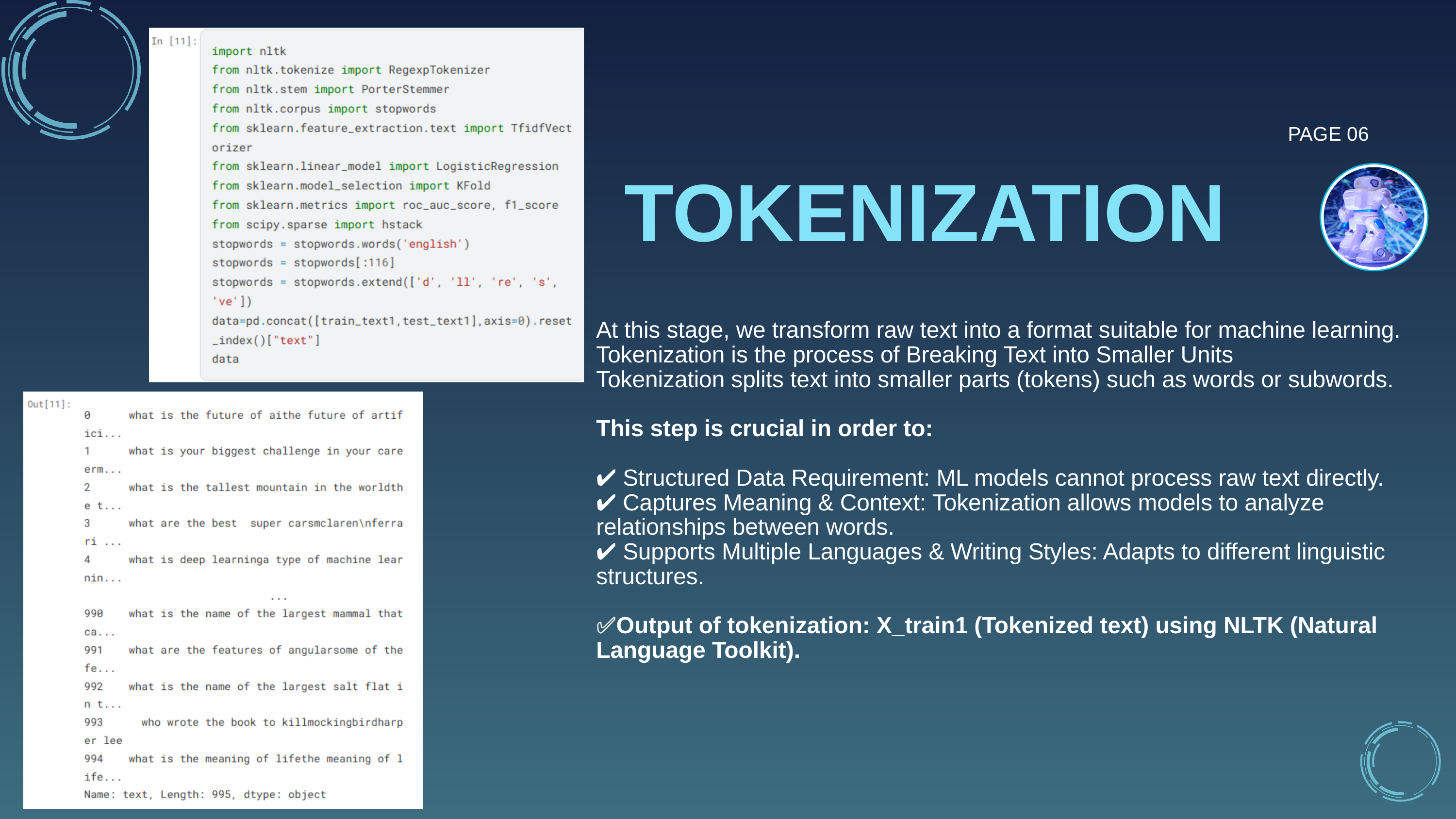

PAGE 06

TOKENIZATION
At this stage, we transform raw text into a format suitable for machine learning.
Tokenization is the process of Breaking Text into Smaller Units
Tokenization splits text into smaller parts (tokens) such as words or subwords.

This step is crucial in order to:

✔ Structured Data Requirement: ML models cannot process raw text directly.
✔ Captures Meaning & Context: Tokenization allows models to analyze relationships between words.
✔ Supports Multiple Languages & Writing Styles: Adapts to different linguistic structures.

✅Output of tokenization: X_train1 (Tokenized text) using NLTK (Natural Language Toolkit).